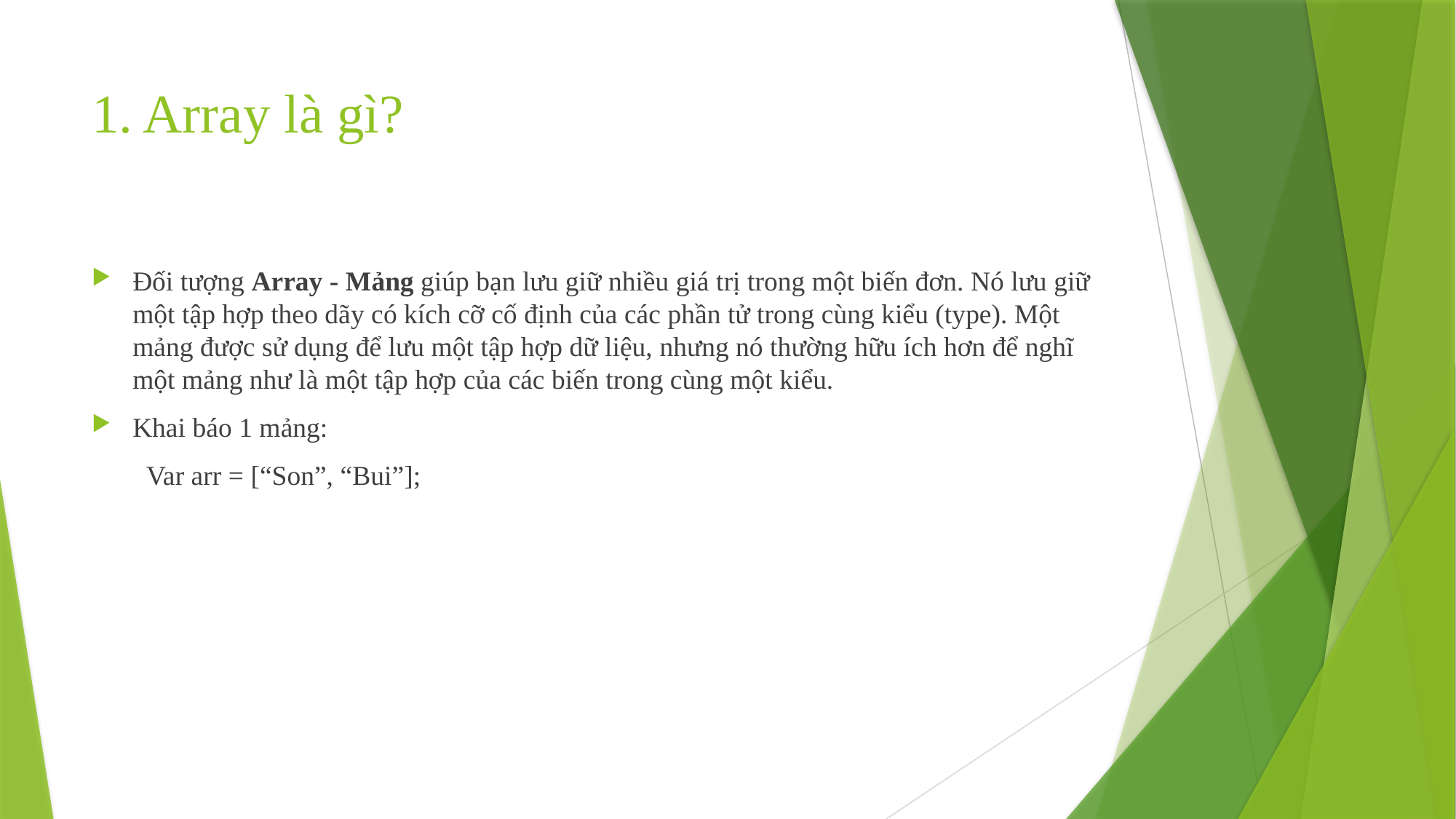

# 1. Array là gì?
Đối tượng Array - Mảng giúp bạn lưu giữ nhiều giá trị trong một biến đơn. Nó lưu giữ một tập hợp theo dãy có kích cỡ cố định của các phần tử trong cùng kiểu (type). Một mảng được sử dụng để lưu một tập hợp dữ liệu, nhưng nó thường hữu ích hơn để nghĩ một mảng như là một tập hợp của các biến trong cùng một kiểu.
Khai báo 1 mảng:
Var arr = [“Son”, “Bui”];